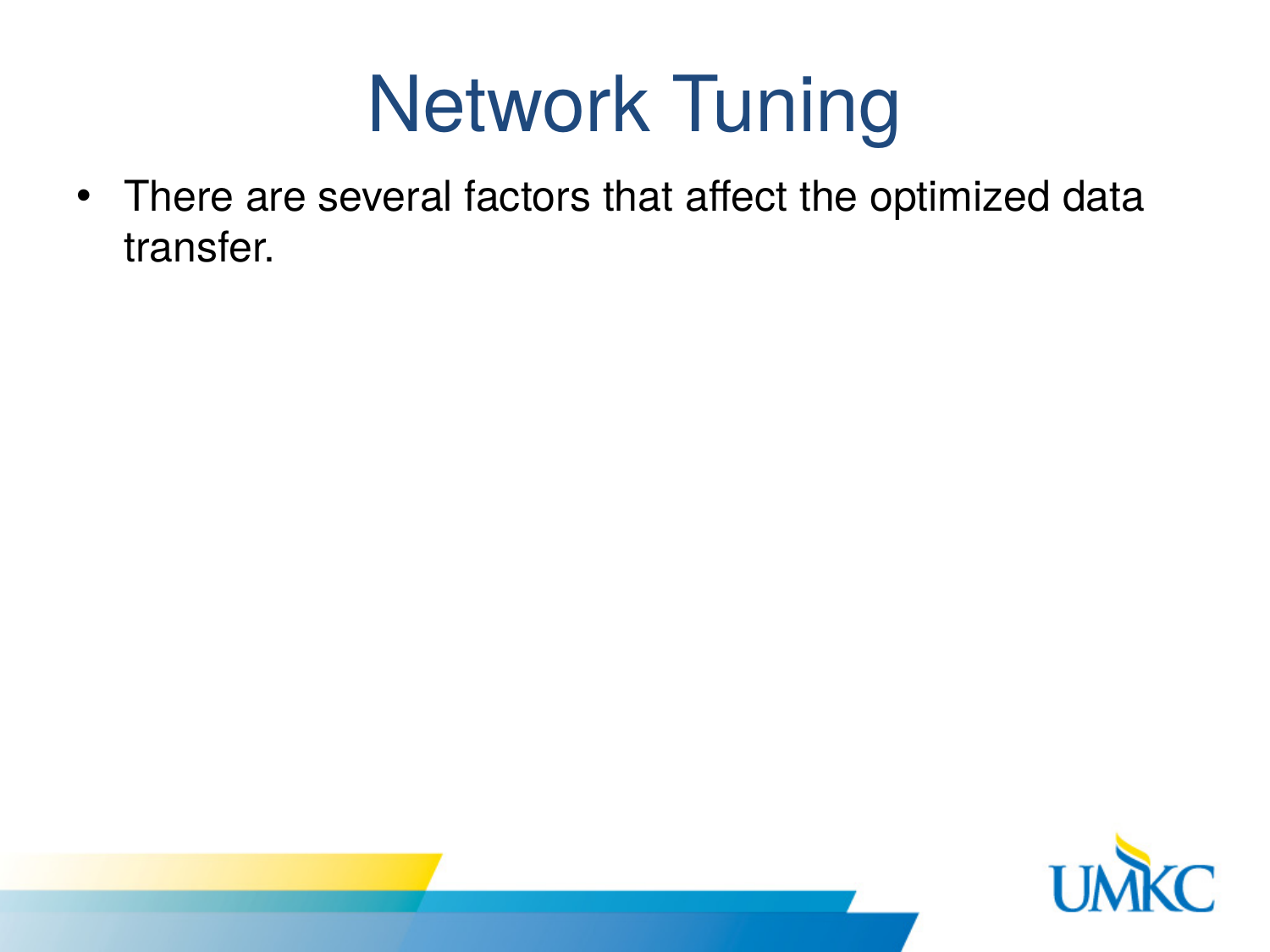

# Network Tuning
There are several factors that affect the optimized data transfer.